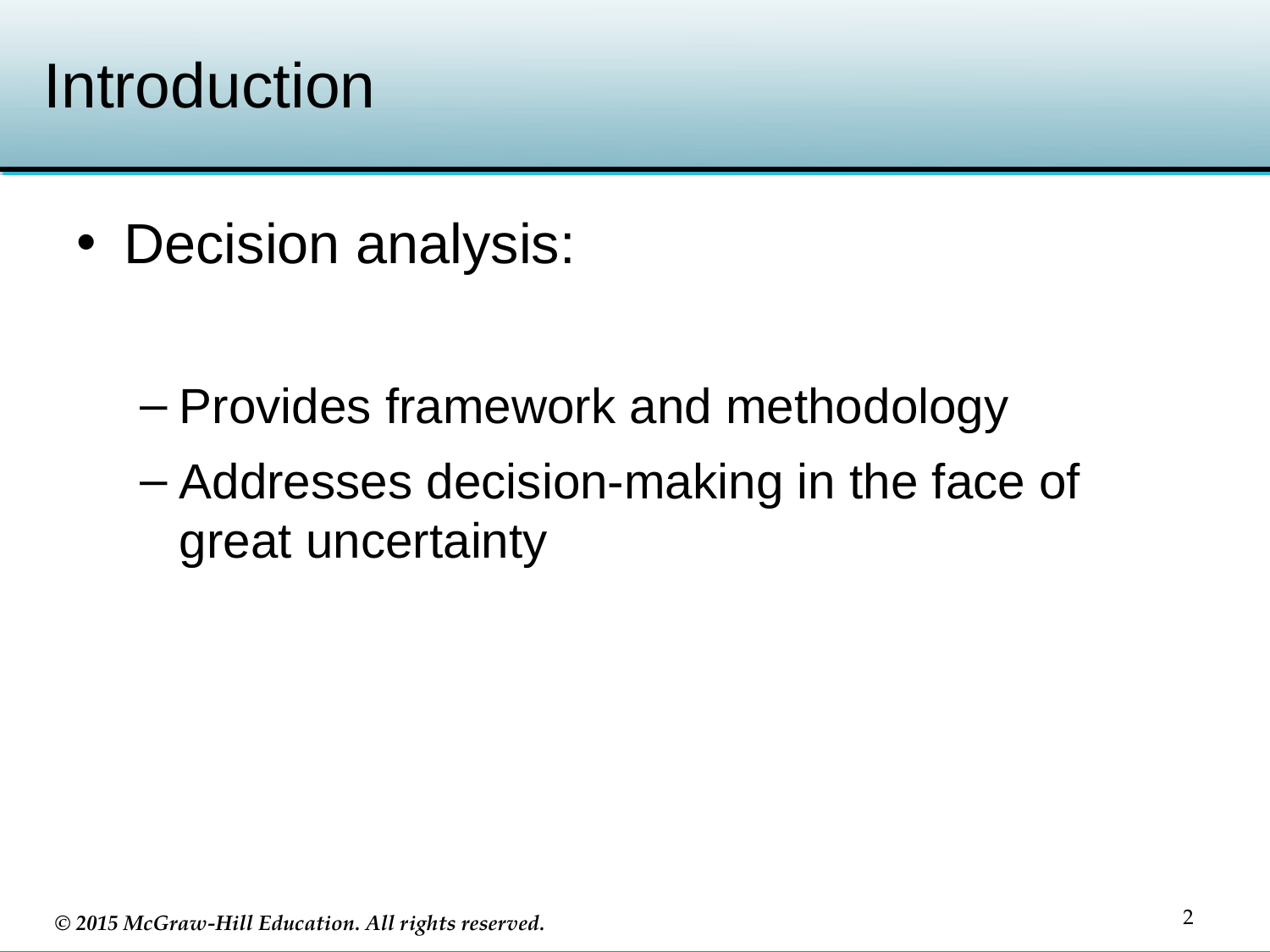

# Introduction
Decision analysis:

Provides framework and methodology
Addresses decision-making in the face of great uncertainty

2